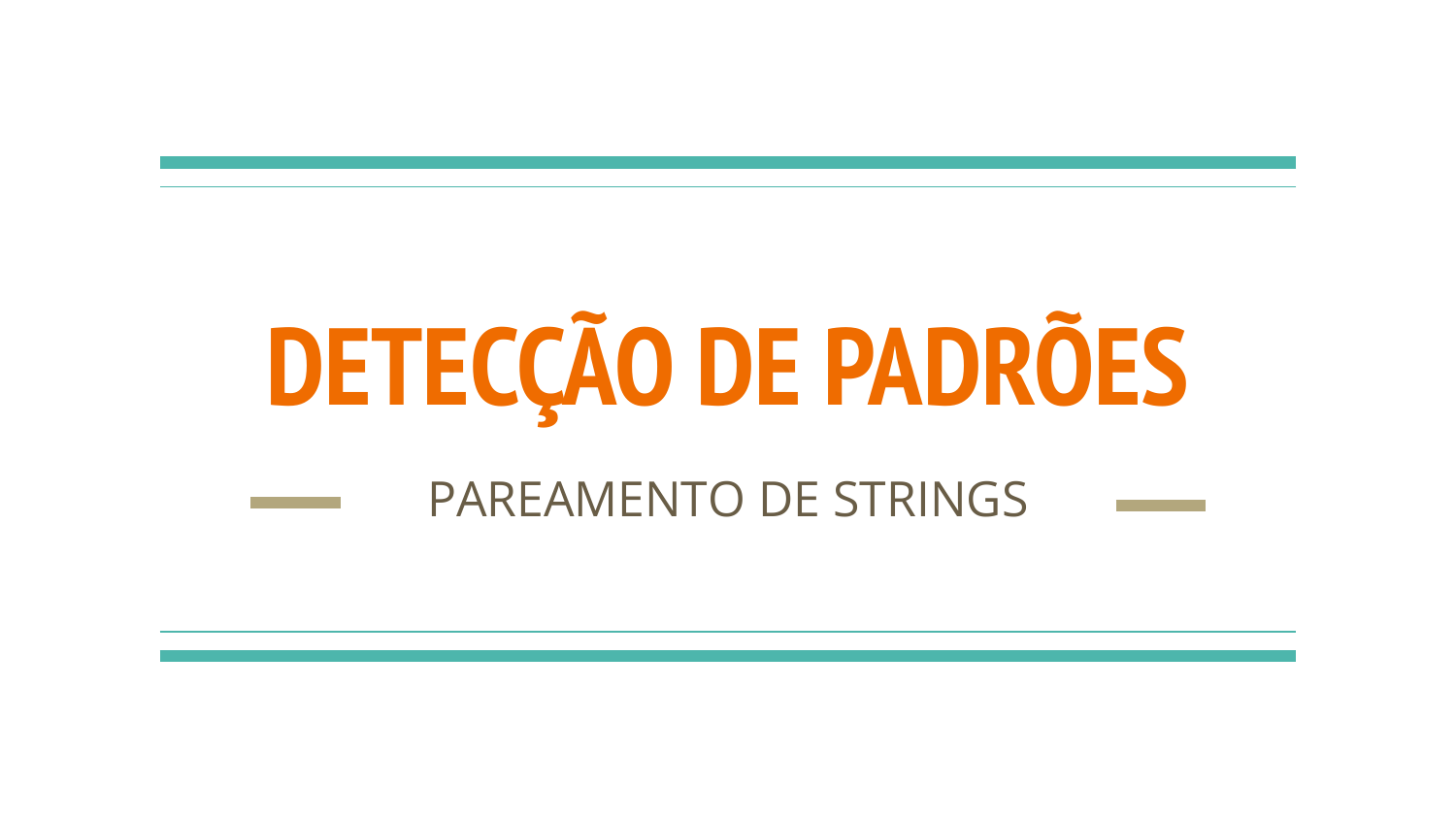

# DETECÇÃO DE PADRÕES
PAREAMENTO DE STRINGS